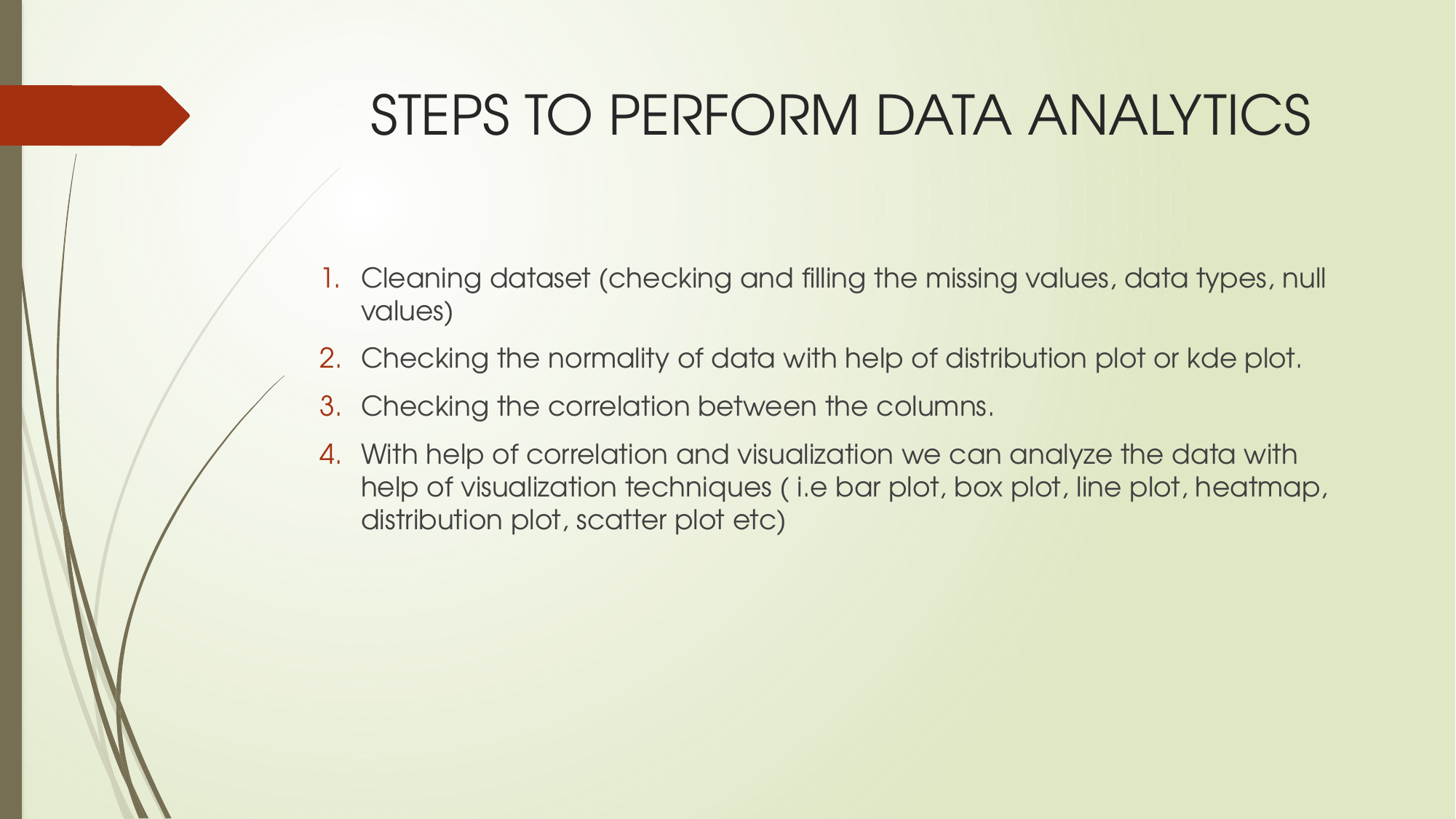

# STEPS TO PERFORM DATA ANALYTICS
Cleaning dataset (checking and filling the missing values, data types, null values)
Checking the normality of data with help of distribution plot or kde plot.
Checking the correlation between the columns.
With help of correlation and visualization we can analyze the data with help of visualization techniques ( i.e bar plot, box plot, line plot, heatmap, distribution plot, scatter plot etc)